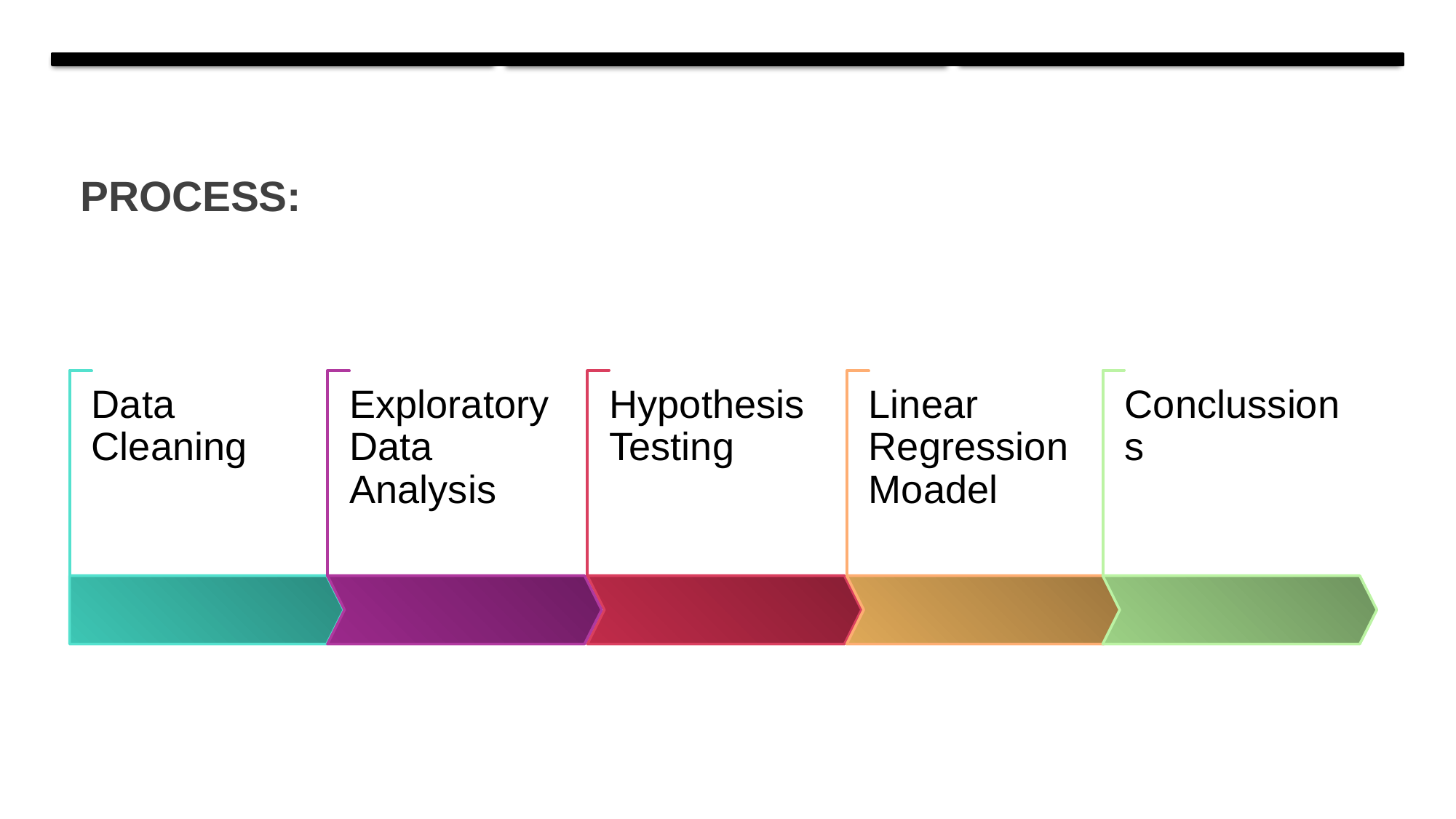

# Process:

Data Cleaning

Hypothesis Testing

Linear Regression Moadel

Conclussions

Exploratory Data Analysis